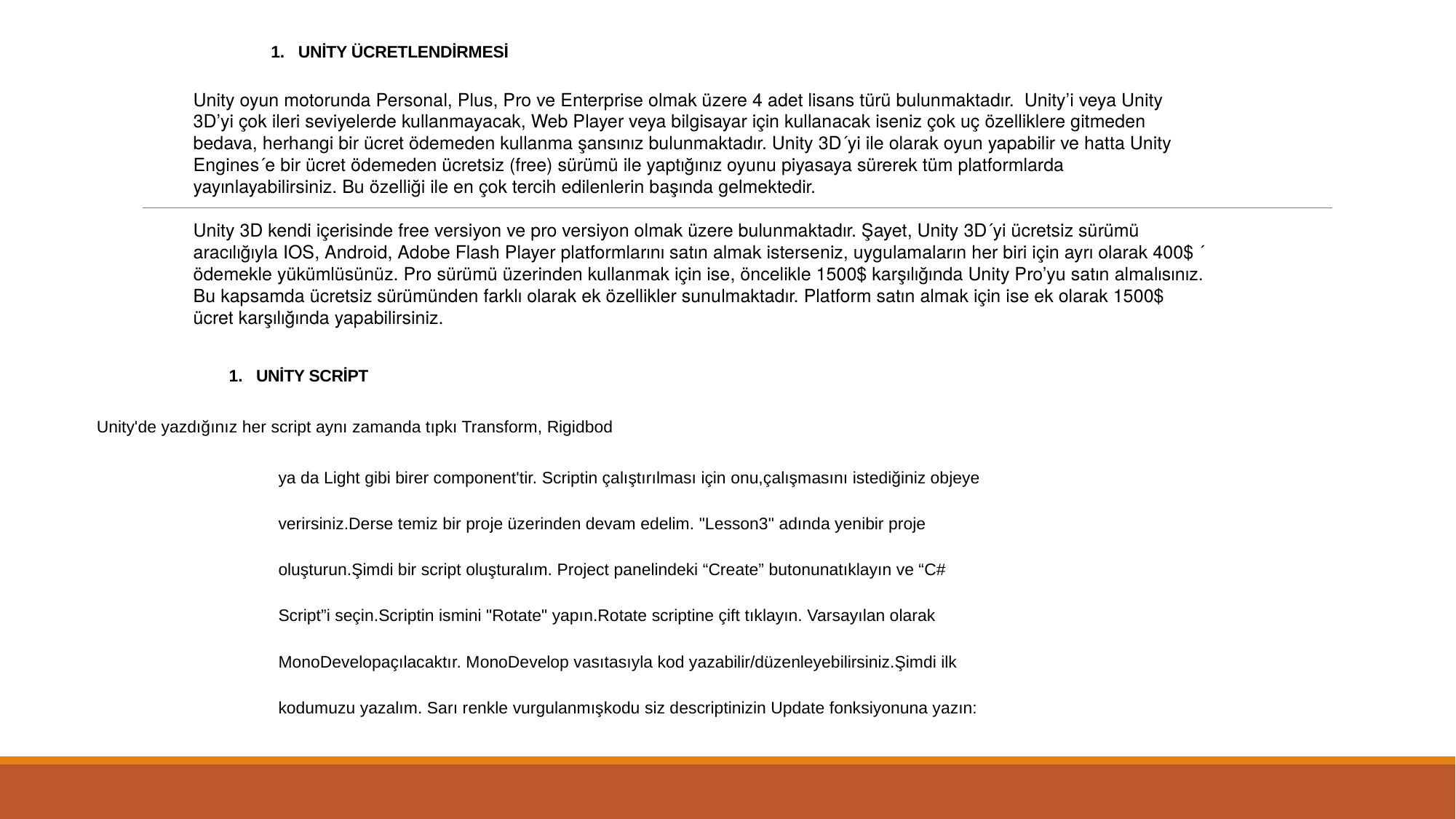

UNİTY ÜCRETLENDİRMESİ

Unity oyun motorunda Personal, Plus, Pro ve Enterprise olmak üzere 4 adet lisans türü bulunmaktadır.  Unity’i veya Unity 3D’yi çok ileri seviyelerde kullanmayacak, Web Player veya bilgisayar için kullanacak iseniz çok uç özelliklere gitmeden bedava, herhangi bir ücret ödemeden kullanma şansınız bulunmaktadır. Unity 3D´yi ile olarak oyun yapabilir ve hatta Unity Engines´e bir ücret ödemeden ücretsiz (free) sürümü ile yaptığınız oyunu piyasaya sürerek tüm platformlarda yayınlayabilirsiniz. Bu özelliği ile en çok tercih edilenlerin başında gelmektedir.
Unity 3D kendi içerisinde free versiyon ve pro versiyon olmak üzere bulunmaktadır. Şayet, Unity 3D´yi ücretsiz sürümü aracılığıyla IOS, Android, Adobe Flash Player platformlarını satın almak isterseniz, uygulamaların her biri için ayrı olarak 400$ ´ ödemekle yükümlüsünüz. Pro sürümü üzerinden kullanmak için ise, öncelikle 1500$ karşılığında Unity Pro’yu satın almalısınız. Bu kapsamda ücretsiz sürümünden farklı olarak ek özellikler sunulmaktadır. Platform satın almak için ise ek olarak 1500$ ücret karşılığında yapabilirsiniz.

UNİTY SCRİPT
Unity'de yazdığınız her script aynı zamanda tıpkı Transform, Rigidbod
ya da Light gibi birer component'tir. Scriptin çalıştırılması için onu,çalışmasını istediğiniz objeye verirsiniz.Derse temiz bir proje üzerinden devam edelim. "Lesson3" adında yenibir proje oluşturun.Şimdi bir script oluşturalım. Project panelindeki “Create” butonunatıklayın ve “C# Script”i seçin.Scriptin ismini "Rotate" yapın.Rotate scriptine çift tıklayın. Varsayılan olarak MonoDevelopaçılacaktır. MonoDevelop vasıtasıyla kod yazabilir/düzenleyebilirsiniz.Şimdi ilk kodumuzu yazalım. Sarı renkle vurgulanmışkodu siz descriptinizin Update fonksiyonuna yazın: